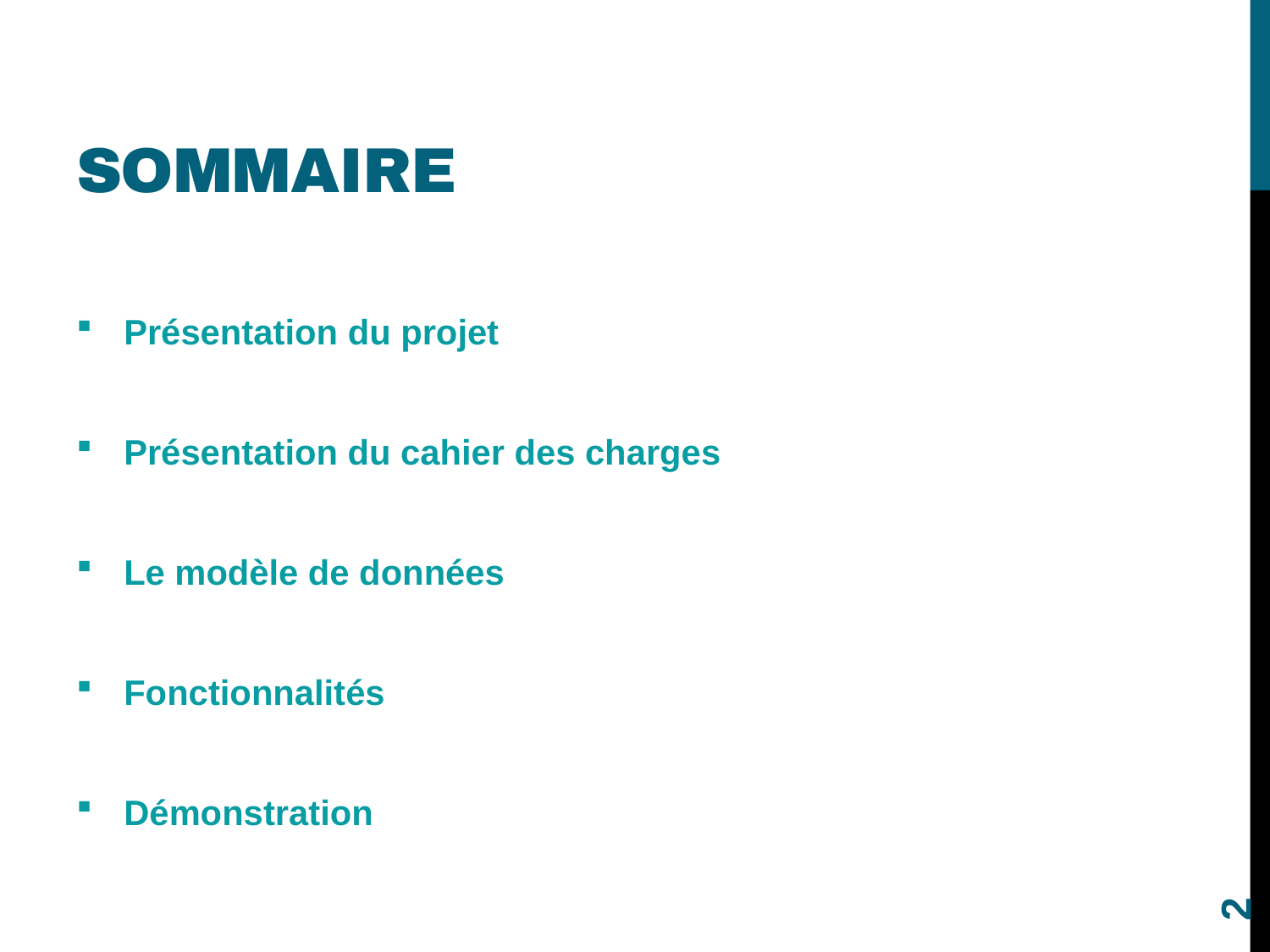

# sommaire

Présentation du projet

Présentation du cahier des charges

Le modèle de données

Fonctionnalités

Démonstration

2